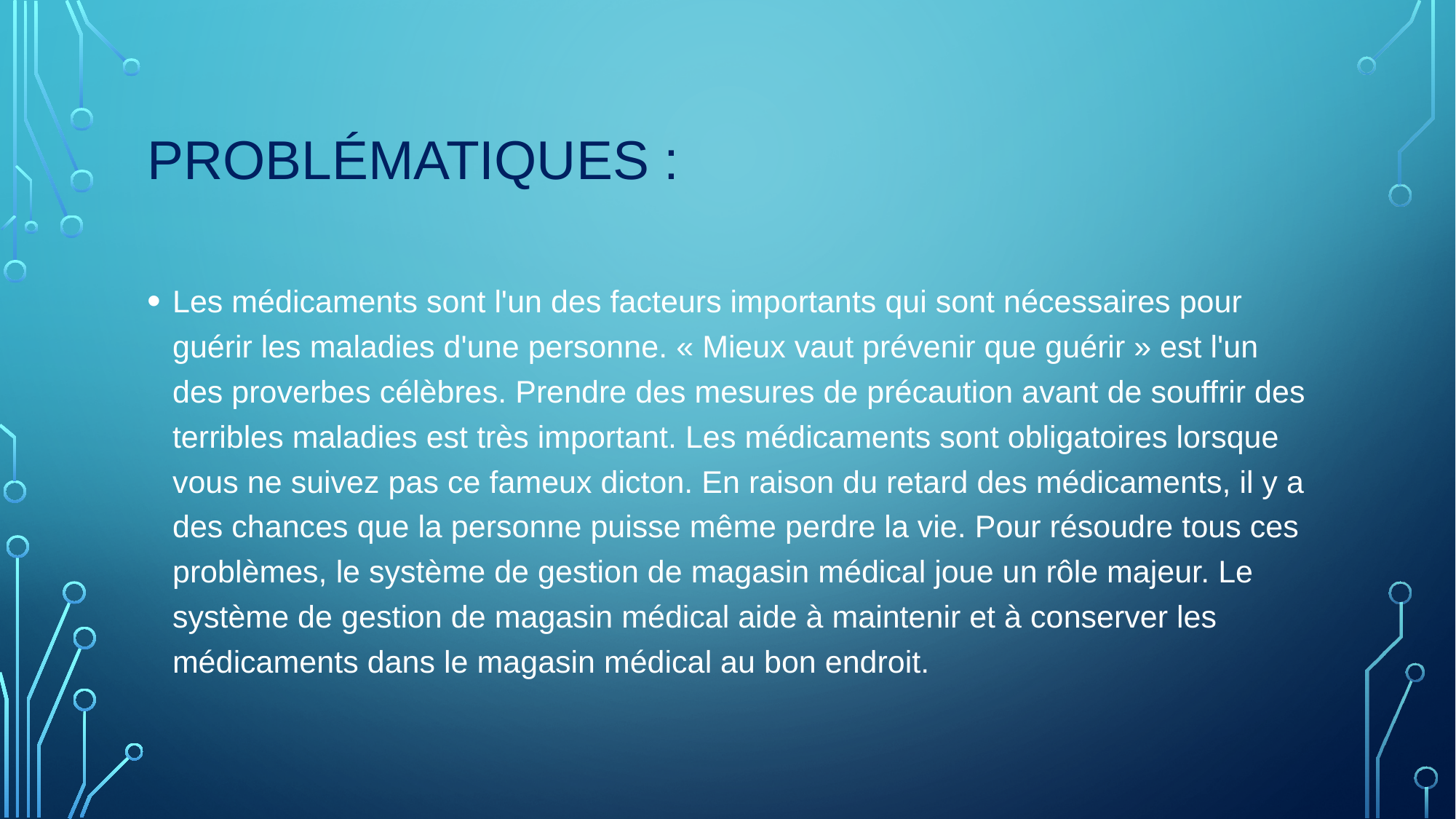

# Problématiques :
Les médicaments sont l'un des facteurs importants qui sont nécessaires pour guérir les maladies d'une personne. « Mieux vaut prévenir que guérir » est l'un des proverbes célèbres. Prendre des mesures de précaution avant de souffrir des terribles maladies est très important. Les médicaments sont obligatoires lorsque vous ne suivez pas ce fameux dicton. En raison du retard des médicaments, il y a des chances que la personne puisse même perdre la vie. Pour résoudre tous ces problèmes, le système de gestion de magasin médical joue un rôle majeur. Le système de gestion de magasin médical aide à maintenir et à conserver les médicaments dans le magasin médical au bon endroit.